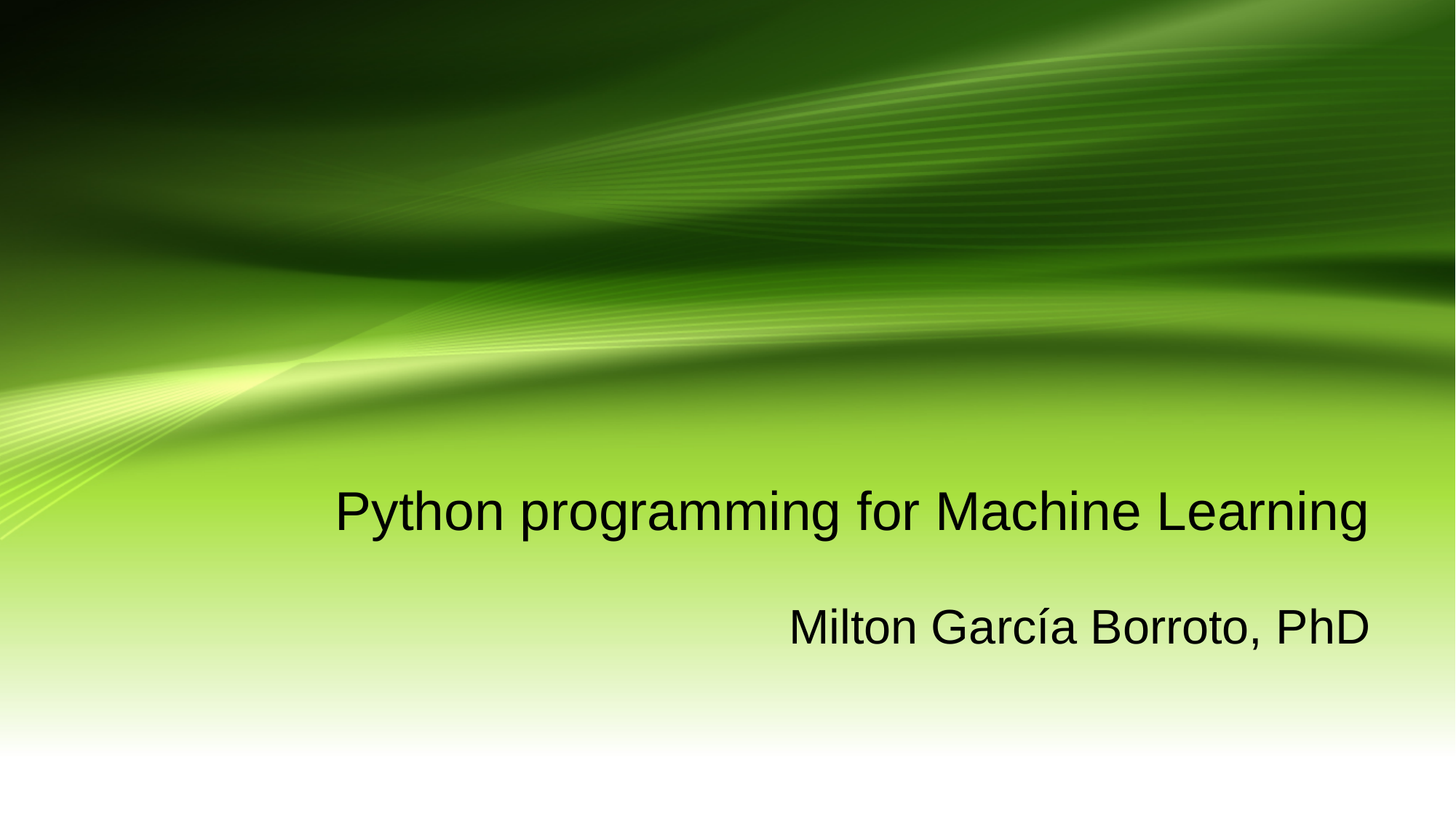

# Python programming for Machine Learning
Milton García Borroto, PhD